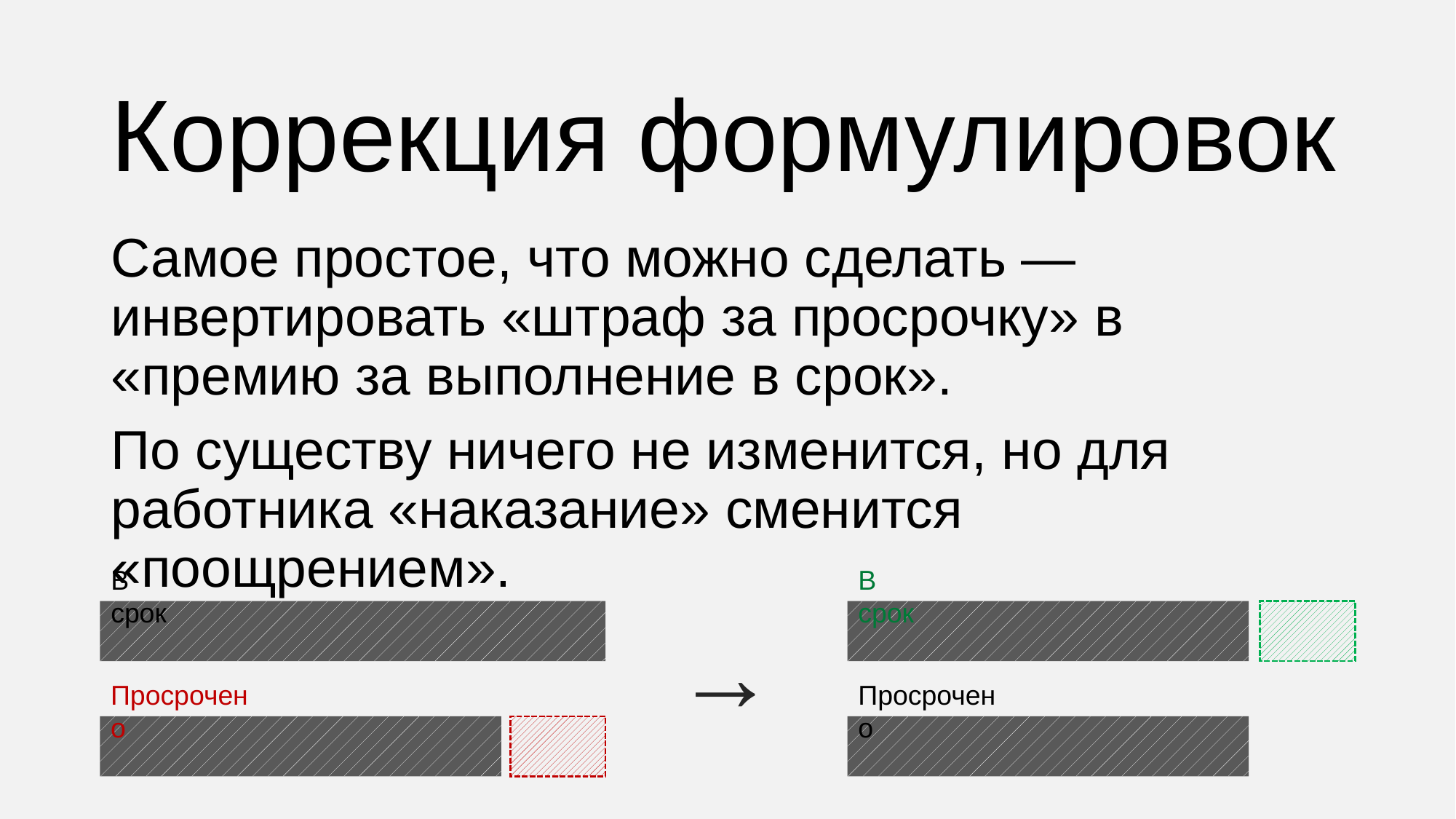

# Коррекция формулировок
Самое простое, что можно сделать — инвертировать «штраф за просрочку» в «премию за выполнение в срок».
По существу ничего не изменится, но для работника «наказание» сменится «поощрением».
В срок
В срок

→
Просрочено
Просрочено